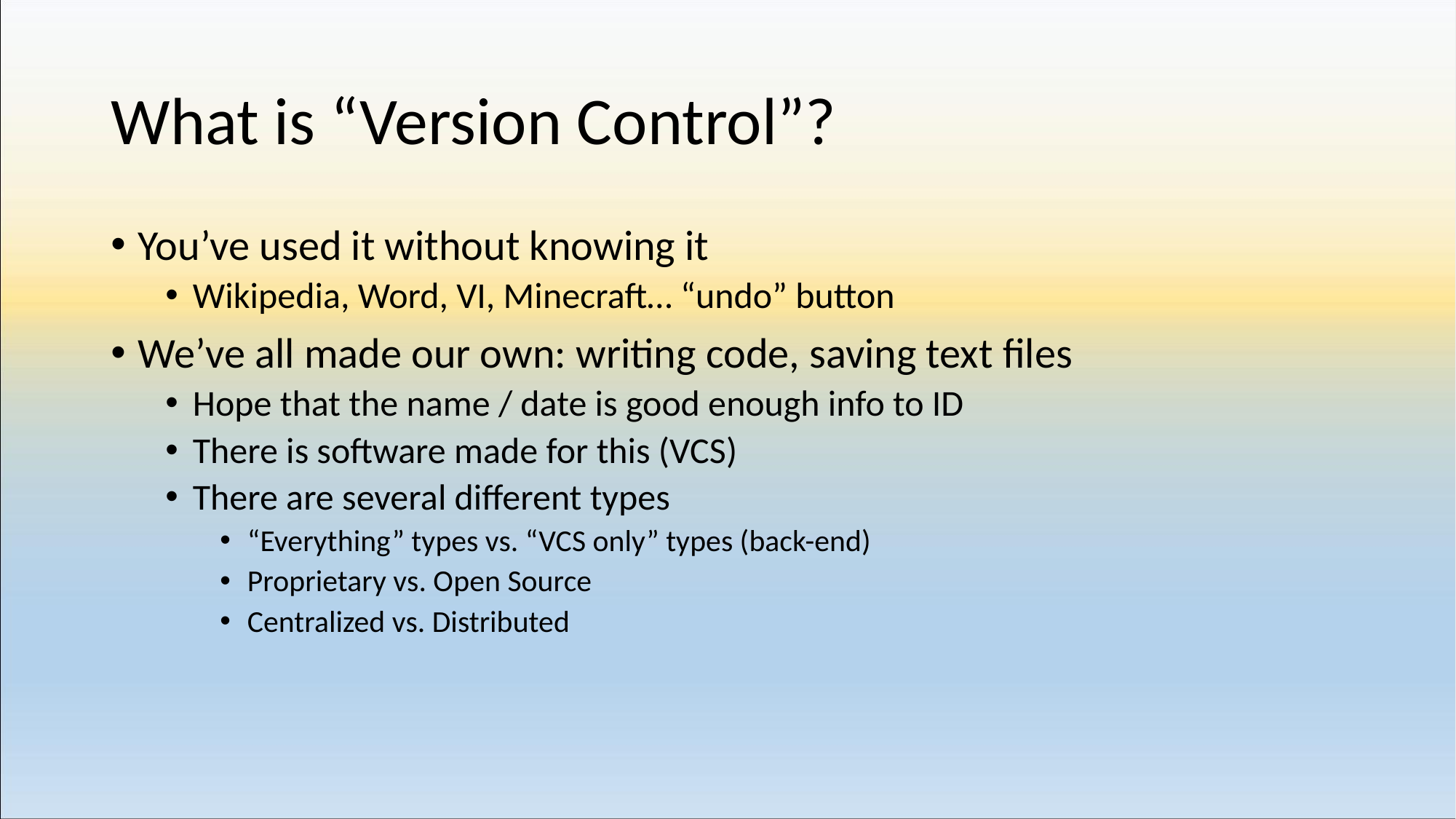

# What is “Version Control”?
You’ve used it without knowing it
Wikipedia, Word, VI, Minecraft… “undo” button
We’ve all made our own: writing code, saving text files
Hope that the name / date is good enough info to ID
There is software made for this (VCS)
There are several different types
“Everything” types vs. “VCS only” types (back-end)
Proprietary vs. Open Source
Centralized vs. Distributed